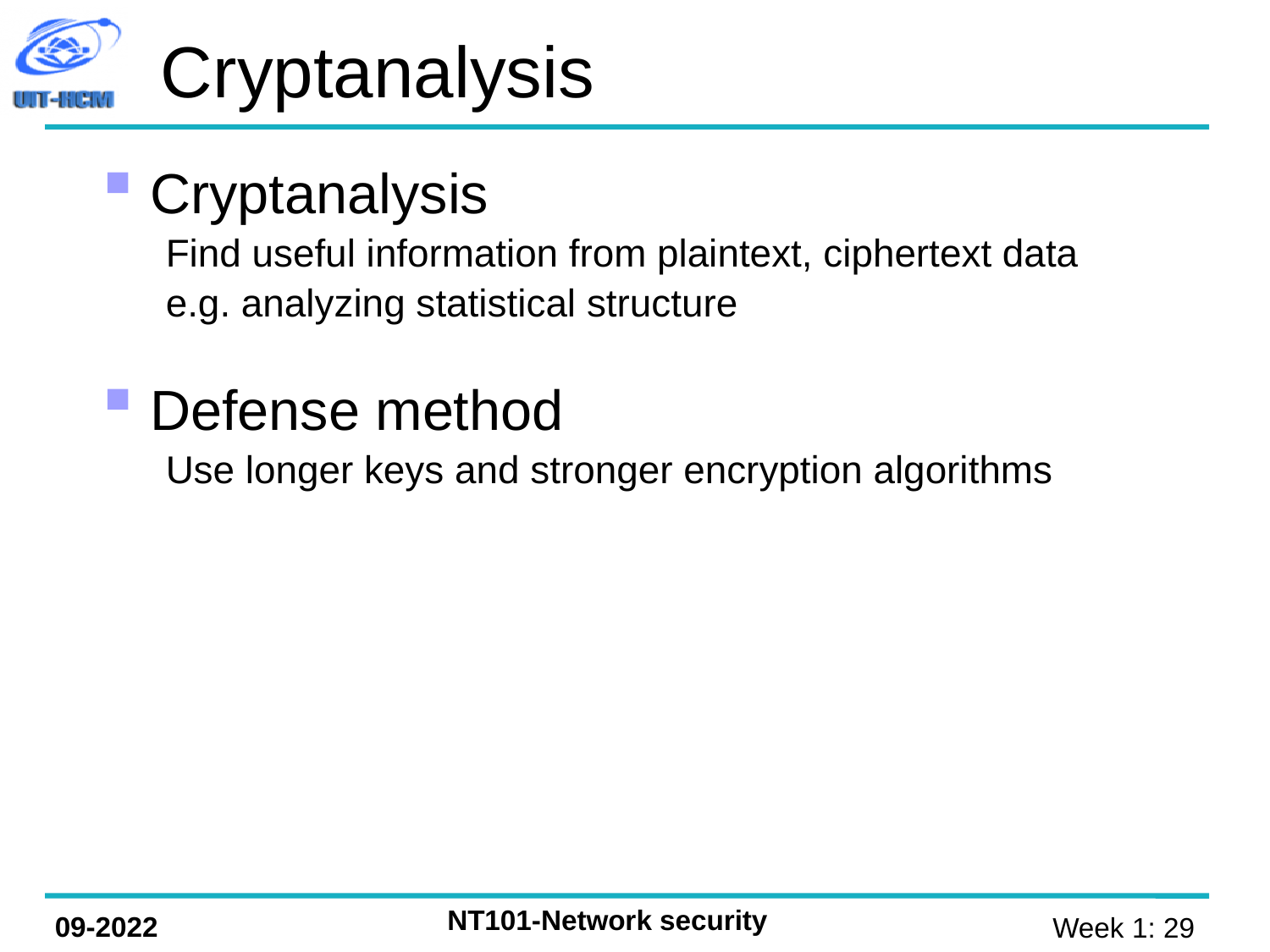

Cryptanalysis
Cryptanalysis
Find useful information from plaintext, ciphertext data
e.g. analyzing statistical structure

Defense method
Use longer keys and stronger encryption algorithms